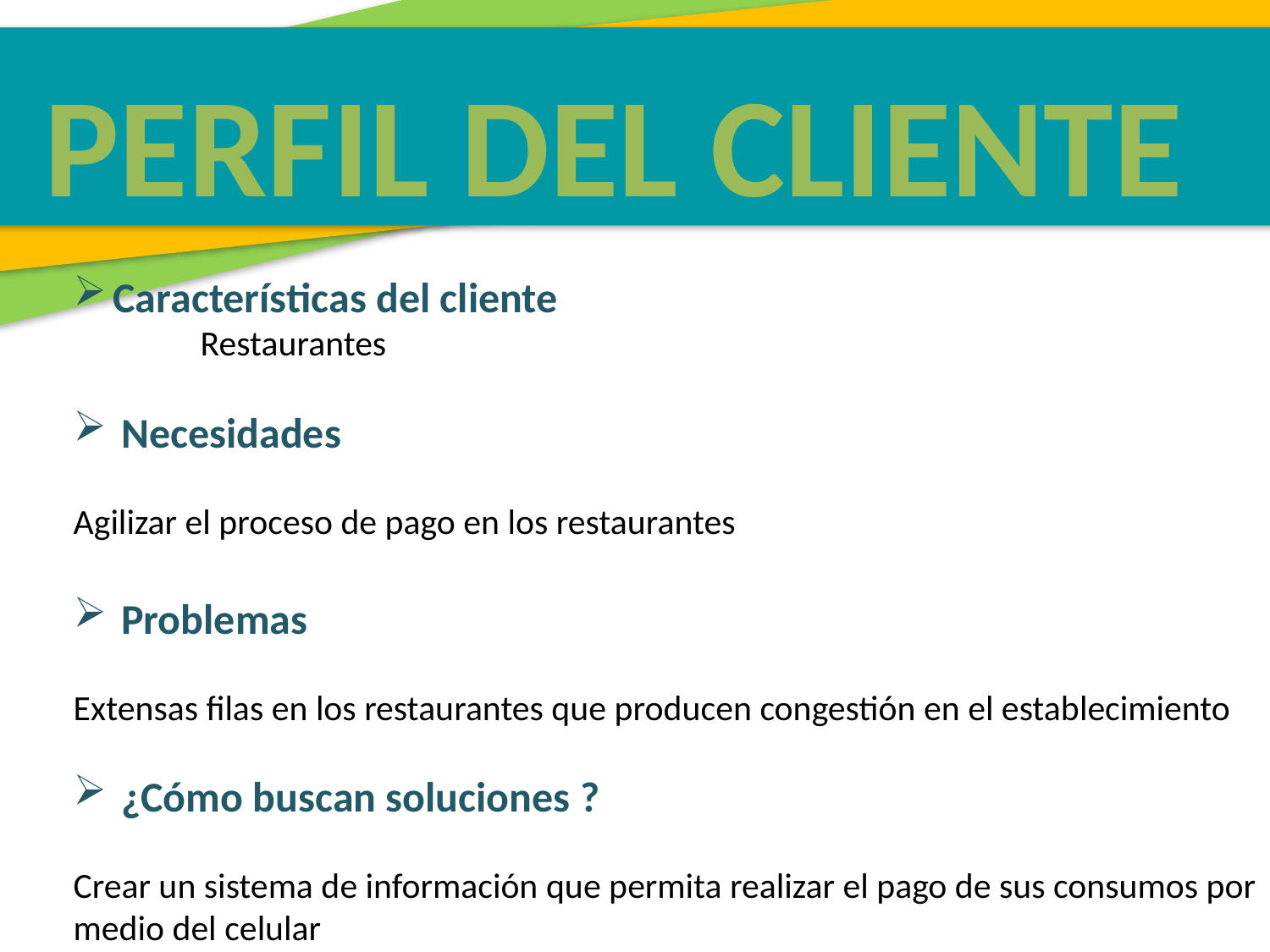

PERFIL DEL CLIENTE

Características del cliente
	Restaurantes

Necesidades
Agilizar el proceso de pago en los restaurantes

Problemas

Extensas filas en los restaurantes que producen congestión en el establecimiento

¿Cómo buscan soluciones ?

Crear un sistema de información que permita realizar el pago de sus consumos por medio del celular